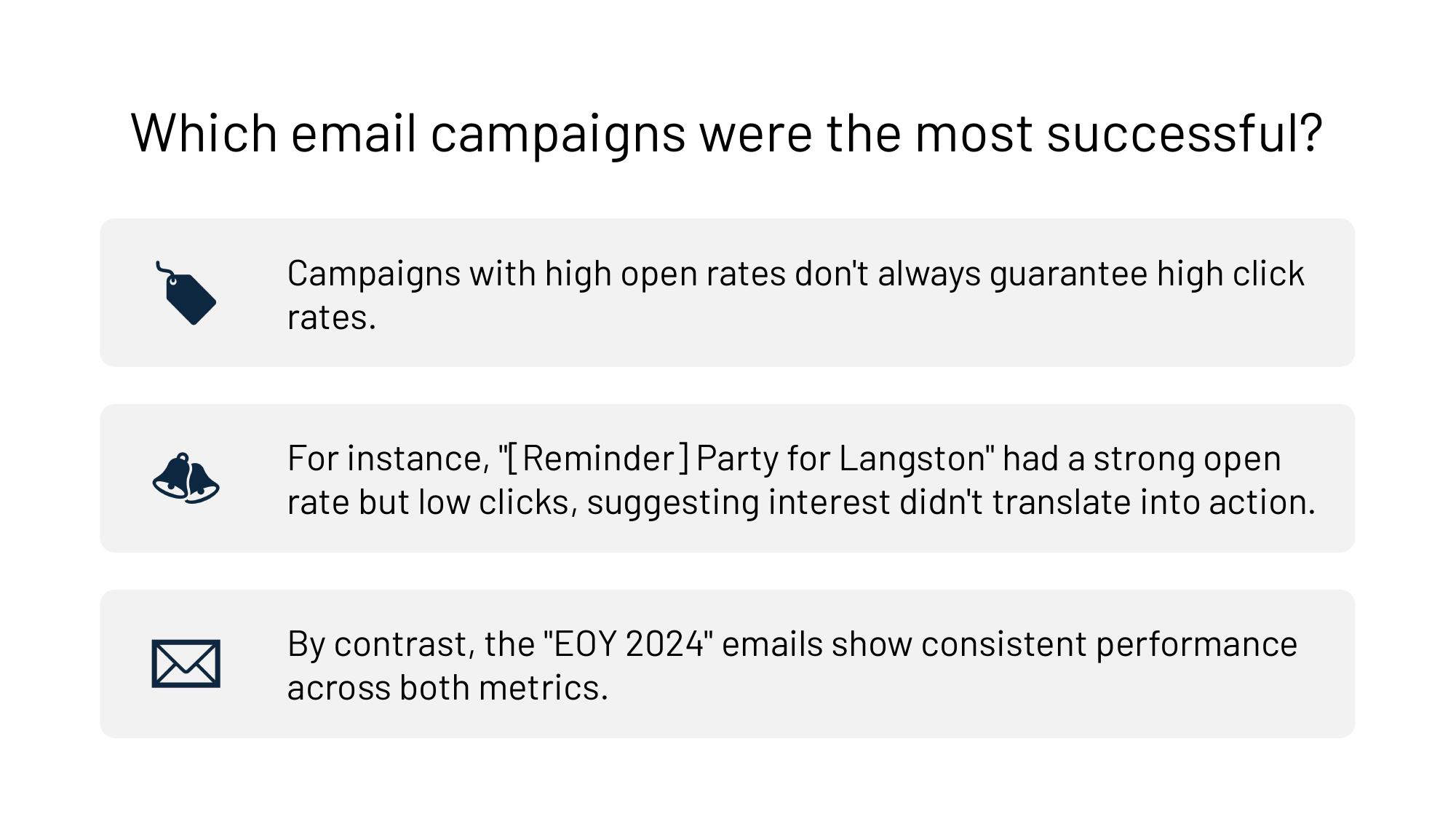

# Which email campaigns were the most successful?
Campaigns with high open rates don't always guarantee high click rates.
For instance, "[Reminder] Party for Langston" had a strong open rate but low clicks, suggesting interest didn't translate into action.
By contrast, the "EOY 2024" emails show consistent performance across both metrics.